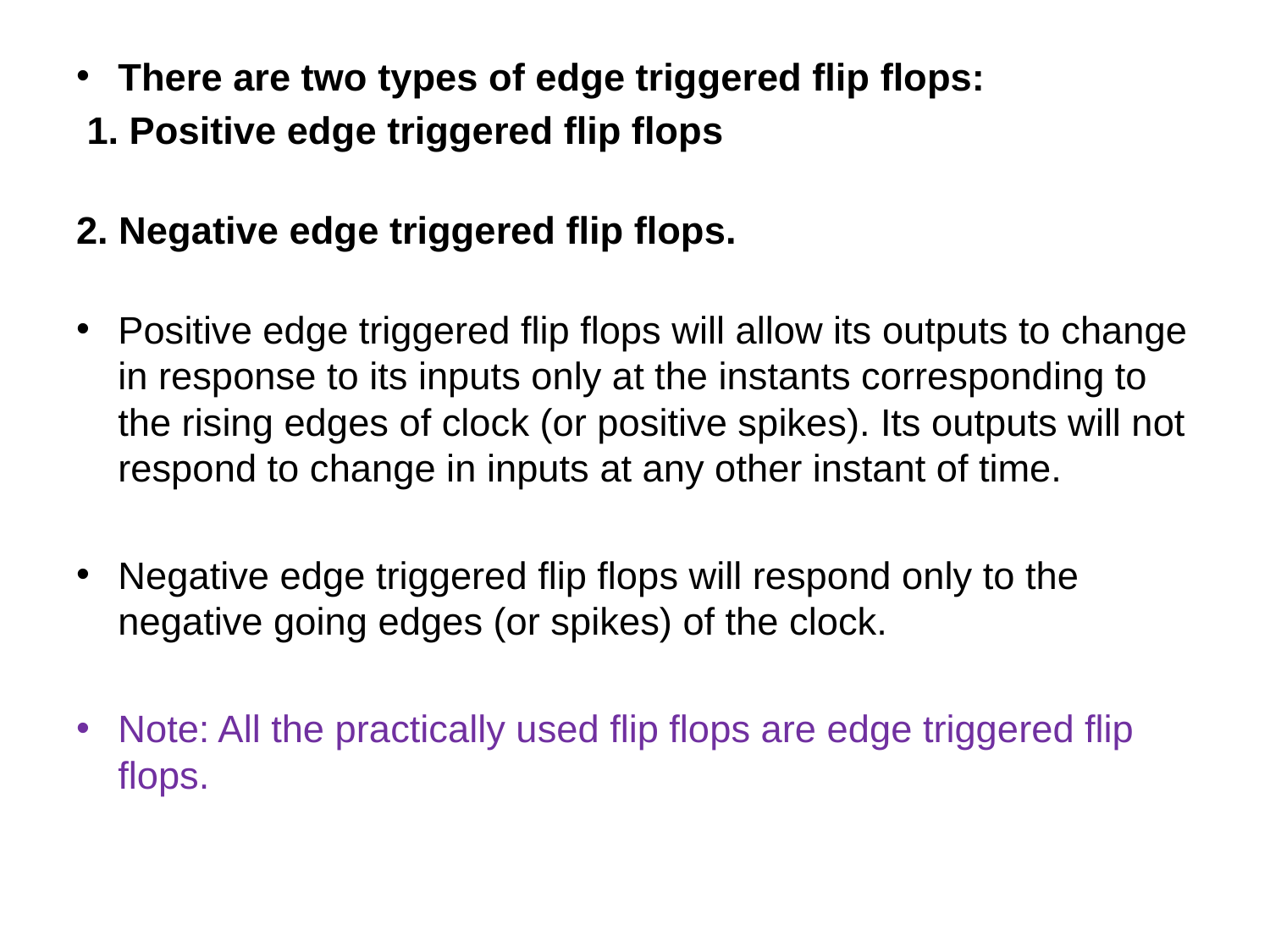

There are two types of edge triggered flip flops:
 1. Positive edge triggered flip flops
2. Negative edge triggered flip flops.
Positive edge triggered flip flops will allow its outputs to change in response to its inputs only at the instants corresponding to the rising edges of clock (or positive spikes). Its outputs will not respond to change in inputs at any other instant of time.

Negative edge triggered flip flops will respond only to the negative going edges (or spikes) of the clock.

Note: All the practically used flip flops are edge triggered flip flops.